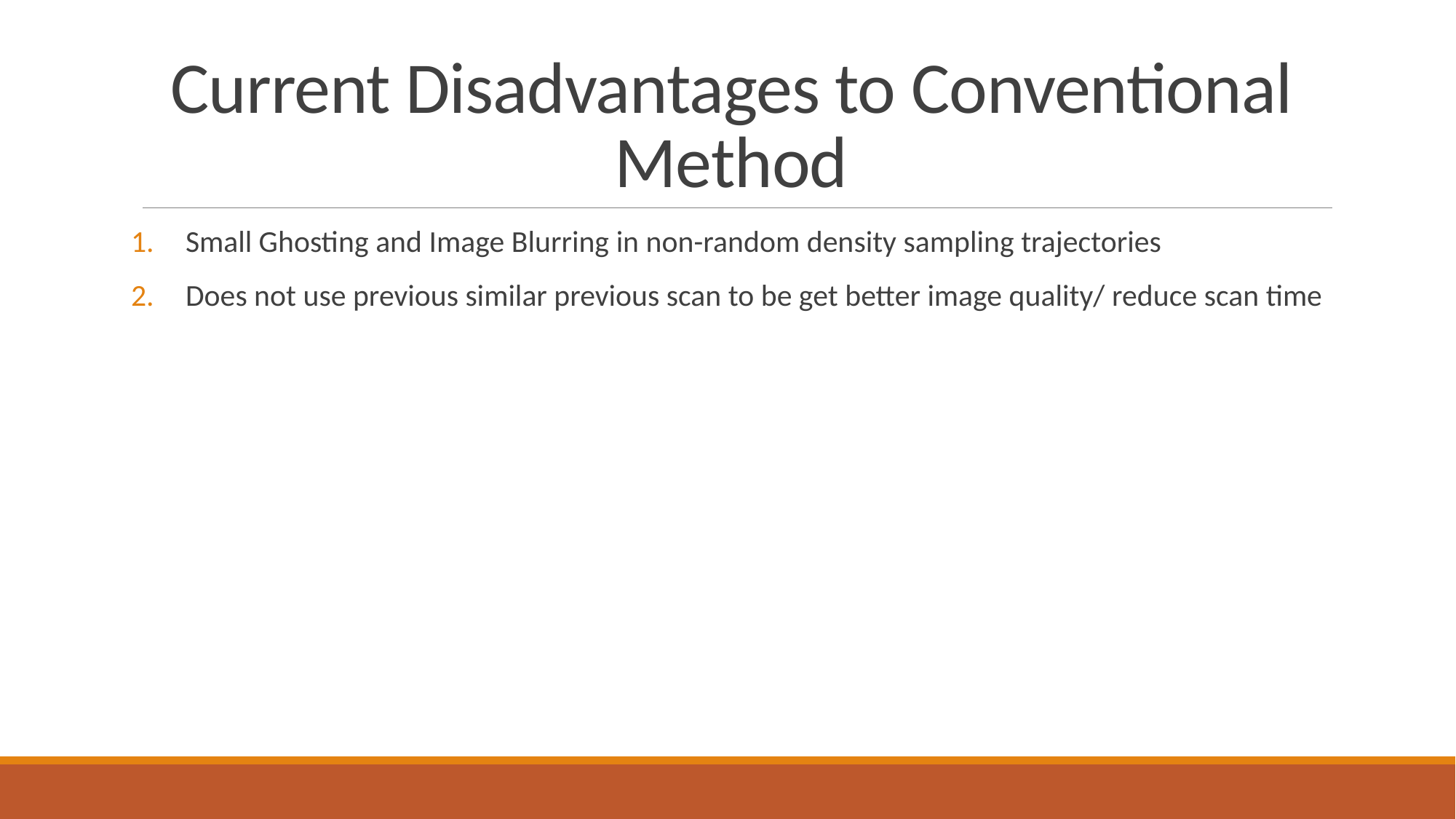

# Current Disadvantages to Conventional Method
Small Ghosting and Image Blurring in non-random density sampling trajectories
Does not use previous similar previous scan to be get better image quality/ reduce scan time